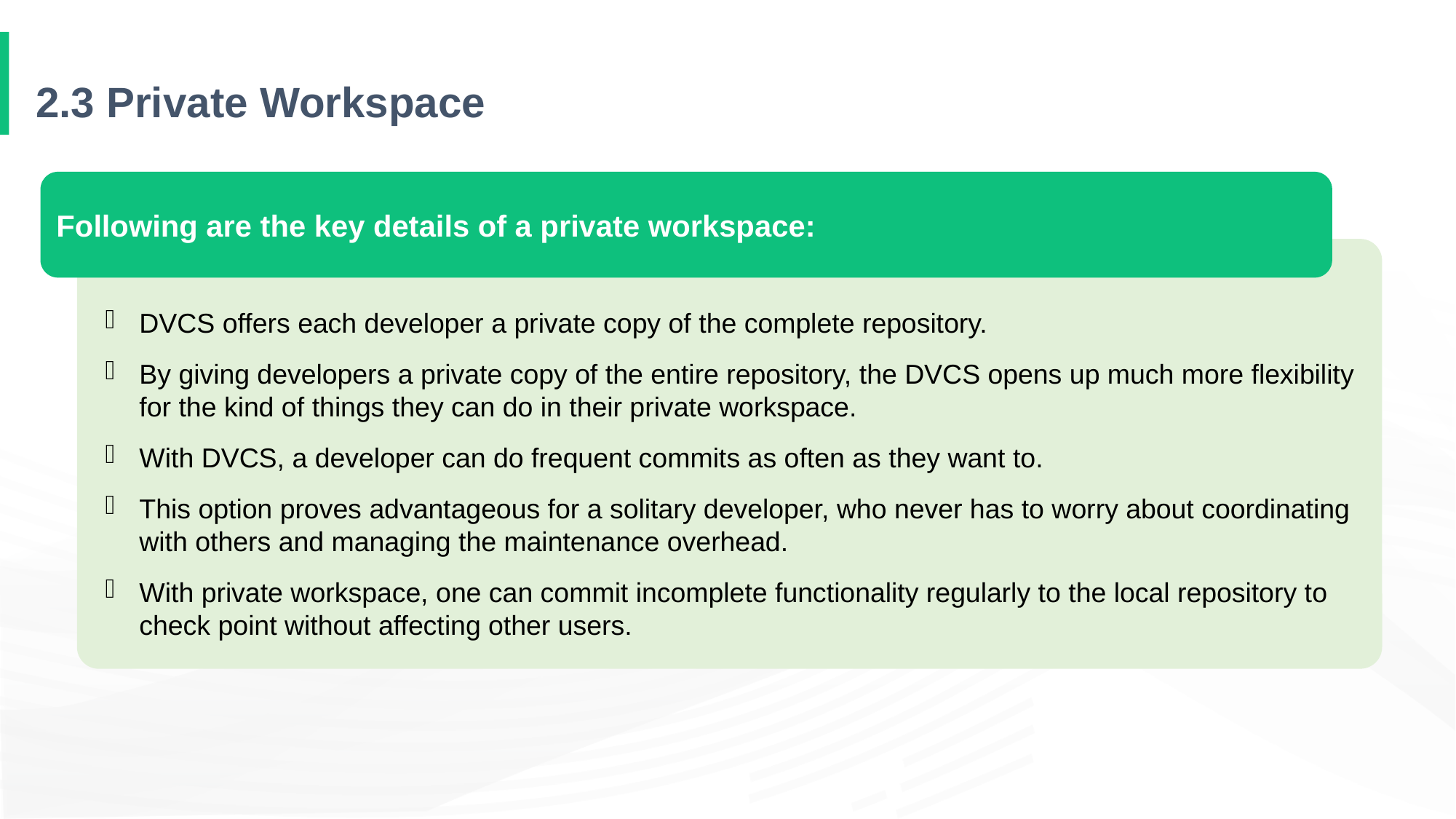

# 2.3 Private Workspace

Following are the key details of a private workspace:
DVCS offers each developer a private copy of the complete repository.
By giving developers a private copy of the entire repository, the DVCS opens up much more flexibility for the kind of things they can do in their private workspace.
With DVCS, a developer can do frequent commits as often as they want to.
This option proves advantageous for a solitary developer, who never has to worry about coordinating with others and managing the maintenance overhead.
With private workspace, one can commit incomplete functionality regularly to the local repository to check point without affecting other users.